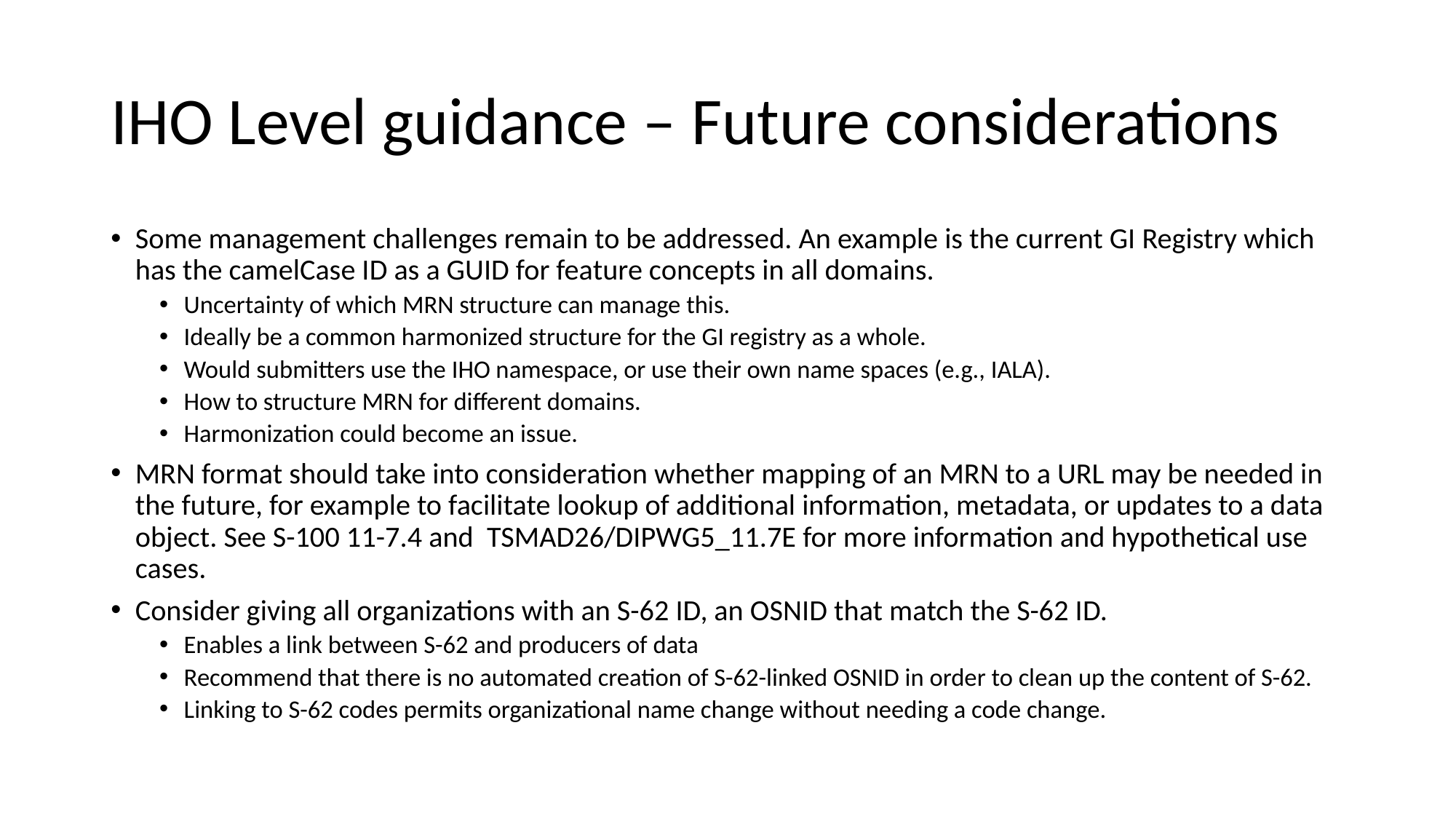

# IHO Level guidance – Future considerations
Some management challenges remain to be addressed. An example is the current GI Registry which has the camelCase ID as a GUID for feature concepts in all domains.
Uncertainty of which MRN structure can manage this.
Ideally be a common harmonized structure for the GI registry as a whole.
Would submitters use the IHO namespace, or use their own name spaces (e.g., IALA).
How to structure MRN for different domains.
Harmonization could become an issue.
MRN format should take into consideration whether mapping of an MRN to a URL may be needed in the future, for example to facilitate lookup of additional information, metadata, or updates to a data object. See S-100 11-7.4 and  TSMAD26/DIPWG5_11.7E for more information and hypothetical use cases.
Consider giving all organizations with an S-62 ID, an OSNID that match the S-62 ID.
Enables a link between S-62 and producers of data
Recommend that there is no automated creation of S-62-linked OSNID in order to clean up the content of S-62.
Linking to S-62 codes permits organizational name change without needing a code change.